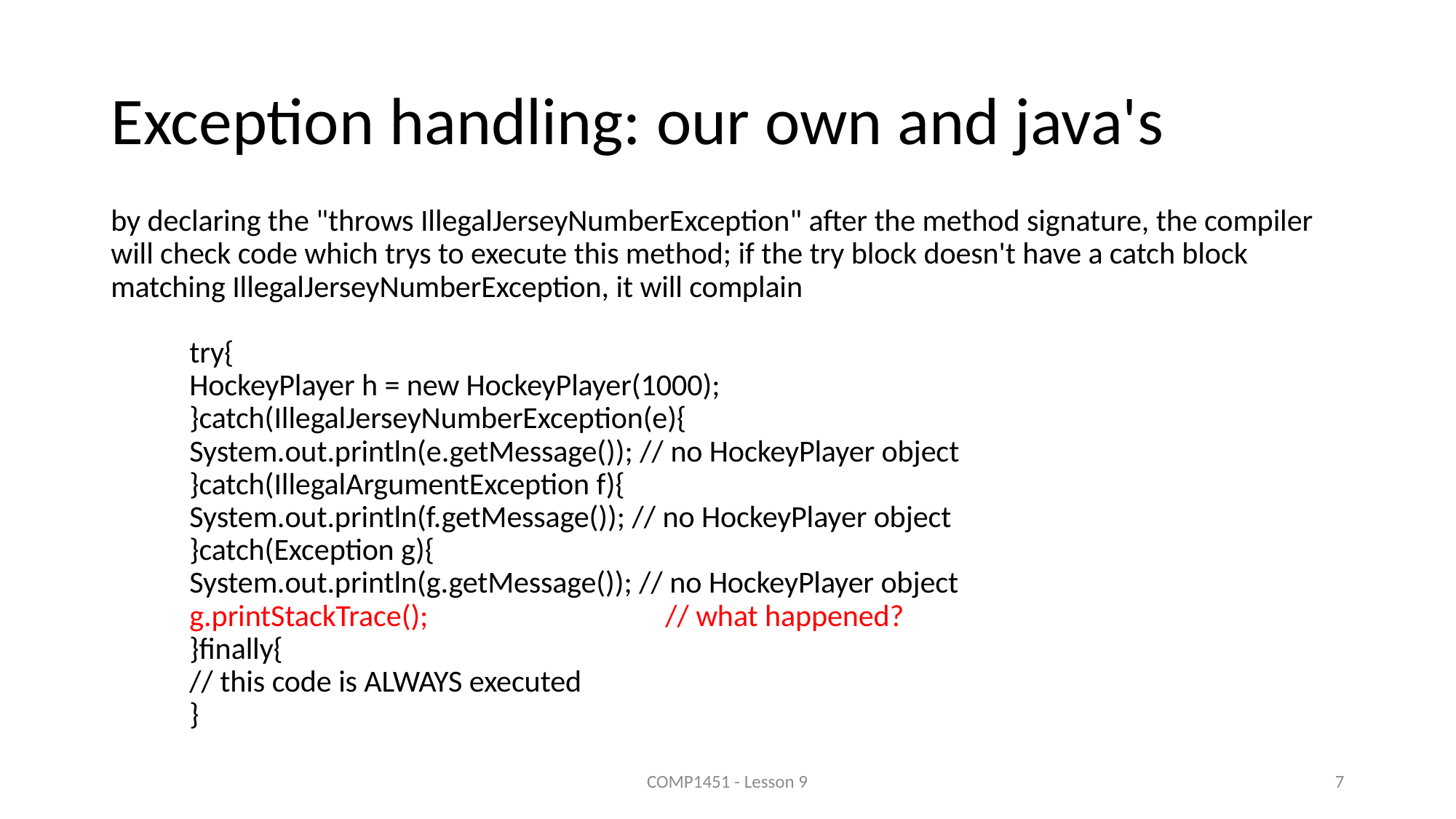

# Exception handling: our own and java's

by declaring the "throws IllegalJerseyNumberException" after the method signature, the compiler will check code which trys to execute this method; if the try block doesn't have a catch block matching IllegalJerseyNumberException, it will complain

	try{
		HockeyPlayer h = new HockeyPlayer(1000);
	}catch(IllegalJerseyNumberException(e){
		System.out.println(e.getMessage()); // no HockeyPlayer object
	}catch(IllegalArgumentException f){
		System.out.println(f.getMessage()); // no HockeyPlayer object
	}catch(Exception g){
		System.out.println(g.getMessage()); // no HockeyPlayer object
		g.printStackTrace(); 		            // what happened?
	}finally{
		// this code is ALWAYS executed
	}

COMP1451 - Lesson 9
7